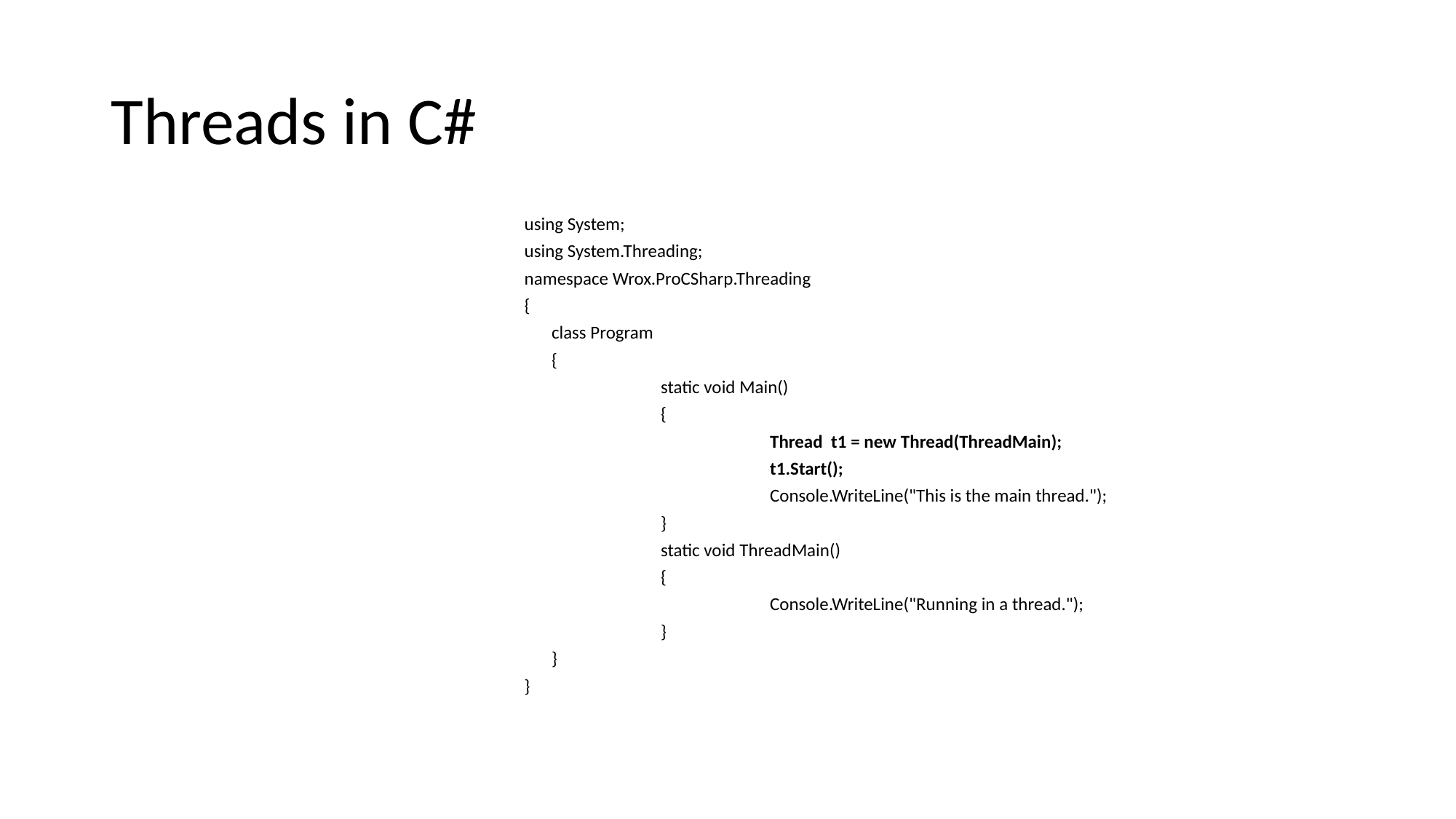

# Threads in C#
using System;
using System.Threading;
namespace Wrox.ProCSharp.Threading
{
	class Program
	{
		static void Main()
		{
			Thread  t1 = new Thread(ThreadMain);
			t1.Start();
			Console.WriteLine("This is the main thread.");
		}
		static void ThreadMain()
		{
			Console.WriteLine("Running in a thread.");
		}
	}
}